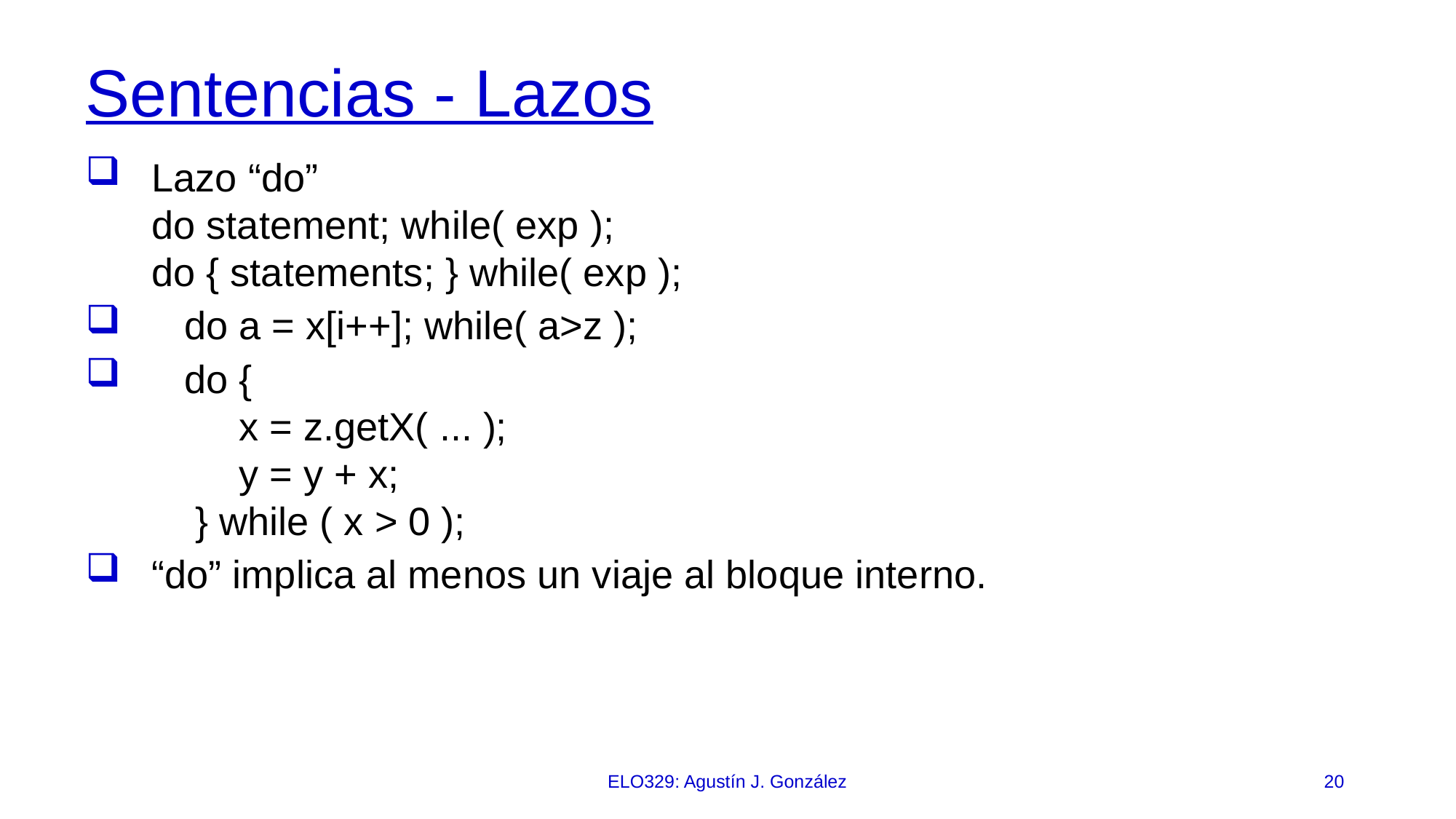

# Sentencias - Lazos
Lazo “do”
do statement; while( exp );
do { statements; } while( exp );
   do a = x[i++]; while( a>z );
   do {
        x = z.getX( ... );
        y = y + x;
    } while ( x > 0 );
“do” implica al menos un viaje al bloque interno.
ELO329: Agustín J. González
20